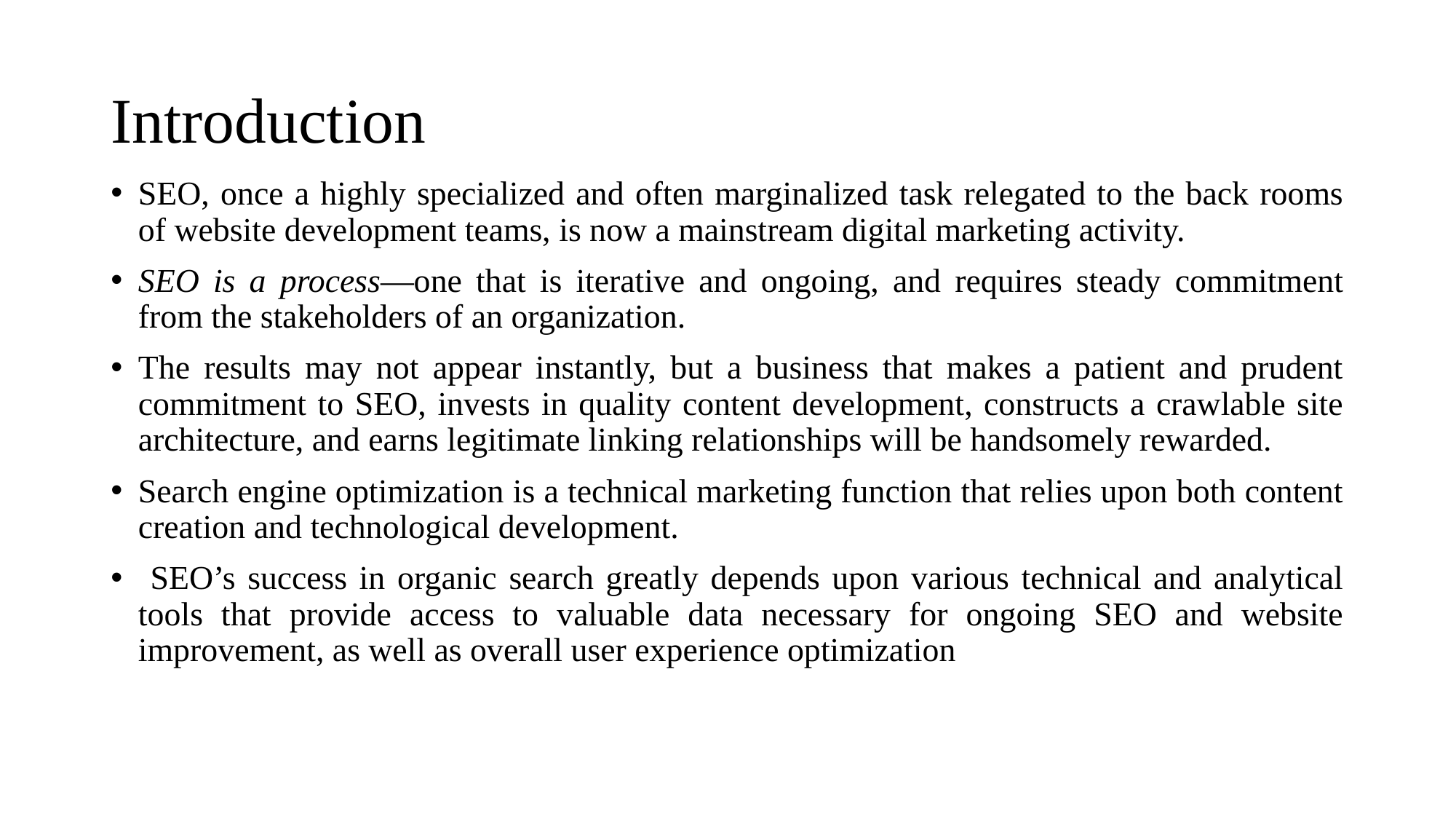

# Introduction
SEO, once a highly specialized and often marginalized task relegated to the back rooms of website development teams, is now a mainstream digital marketing activity.
SEO is a process—one that is iterative and ongoing, and requires steady commitment from the stakeholders of an organization.
The results may not appear instantly, but a business that makes a patient and prudent commitment to SEO, invests in quality content development, constructs a crawlable site architecture, and earns legitimate linking relationships will be handsomely rewarded.
Search engine optimization is a technical marketing function that relies upon both content creation and technological development.
 SEO’s success in organic search greatly depends upon various technical and analytical tools that provide access to valuable data necessary for ongoing SEO and website improvement, as well as overall user experience optimization